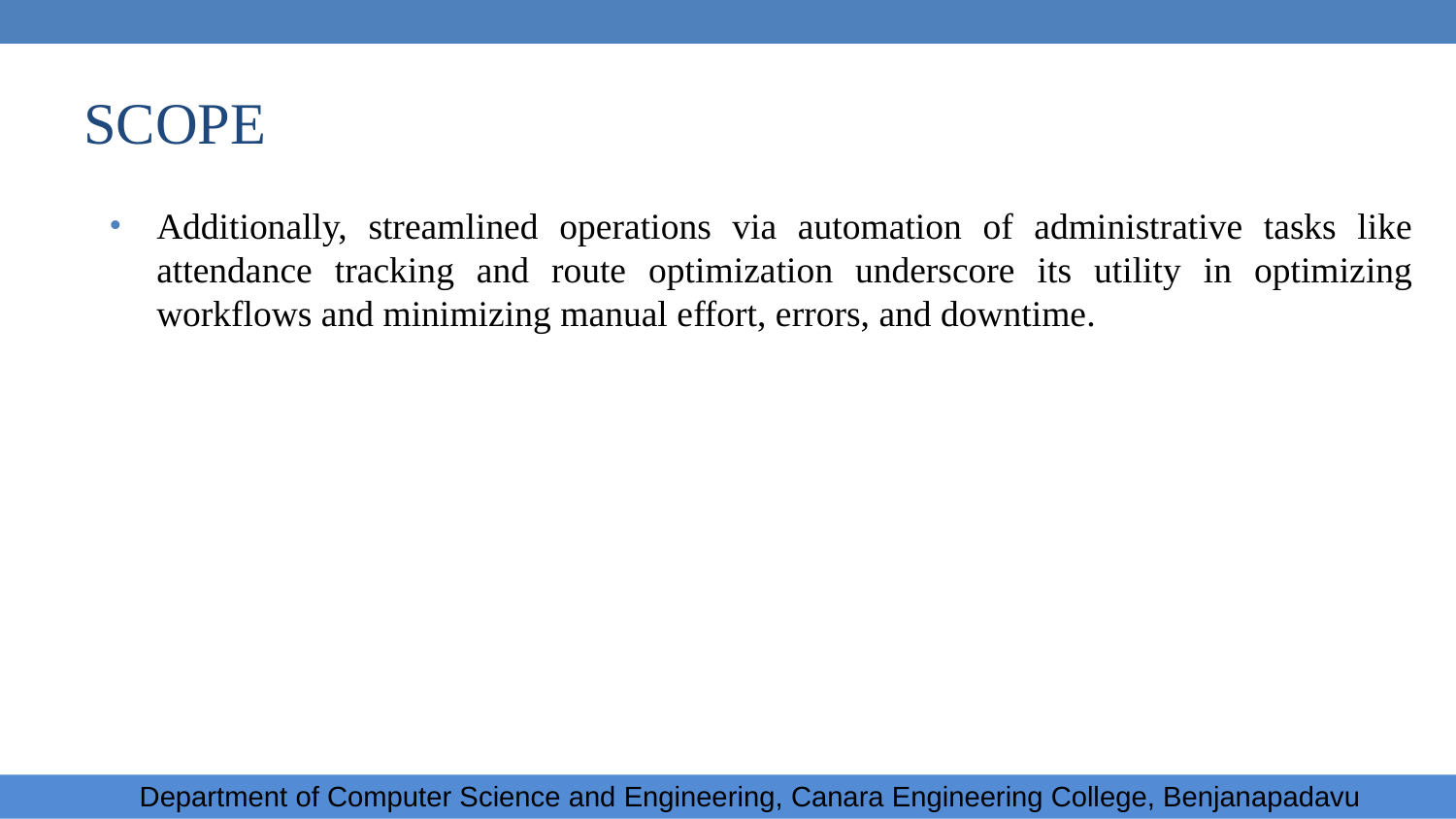

# SCOPE
Additionally, streamlined operations via automation of administrative tasks like attendance tracking and route optimization underscore its utility in optimizing workflows and minimizing manual effort, errors, and downtime.